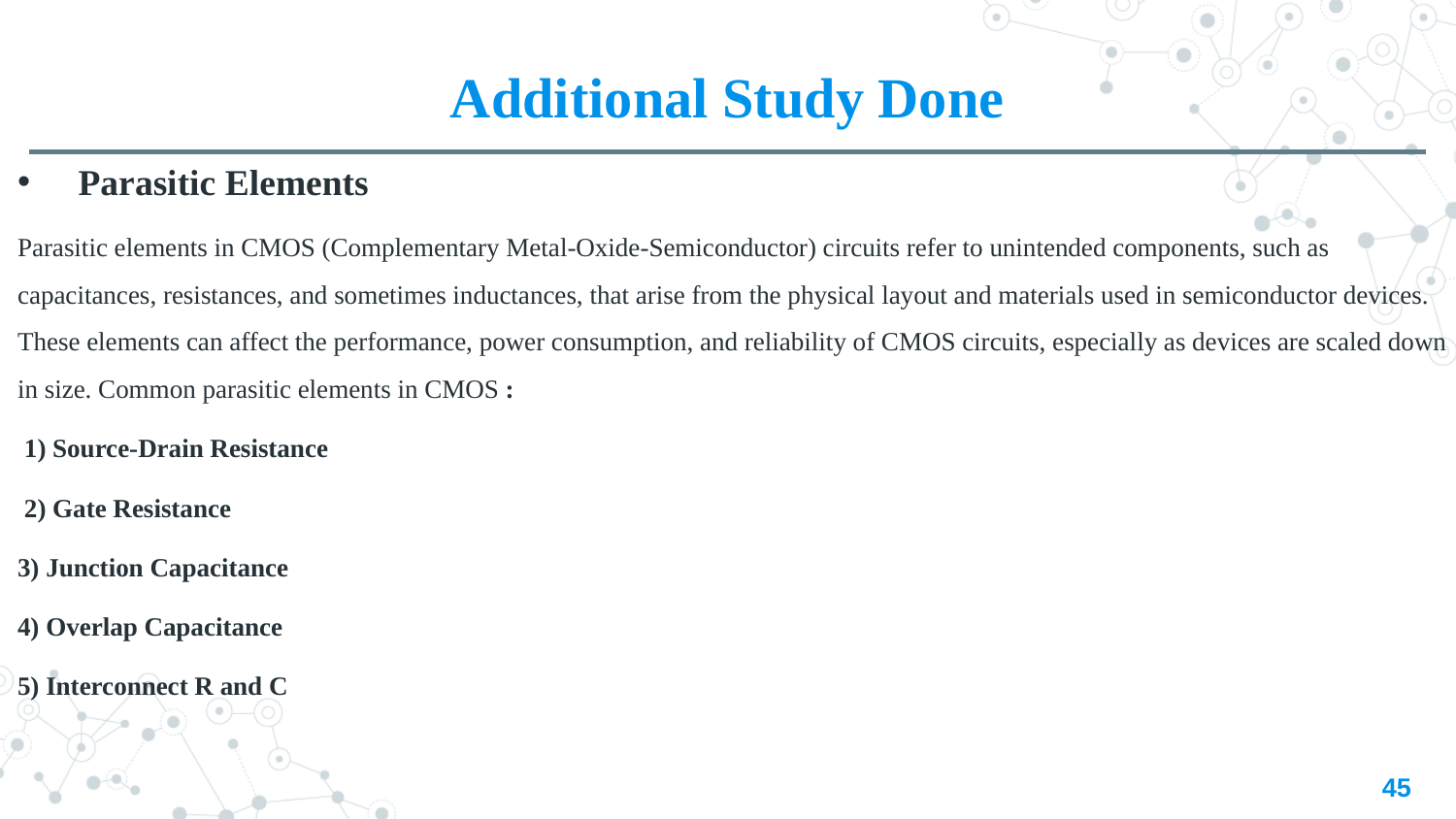

# Additional Study Done
Parasitic Elements
Parasitic elements in CMOS (Complementary Metal-Oxide-Semiconductor) circuits refer to unintended components, such as capacitances, resistances, and sometimes inductances, that arise from the physical layout and materials used in semiconductor devices. These elements can affect the performance, power consumption, and reliability of CMOS circuits, especially as devices are scaled down in size. Common parasitic elements in CMOS :
 1) Source-Drain Resistance
 2) Gate Resistance
3) Junction Capacitance
4) Overlap Capacitance
5) Interconnect R and C

45